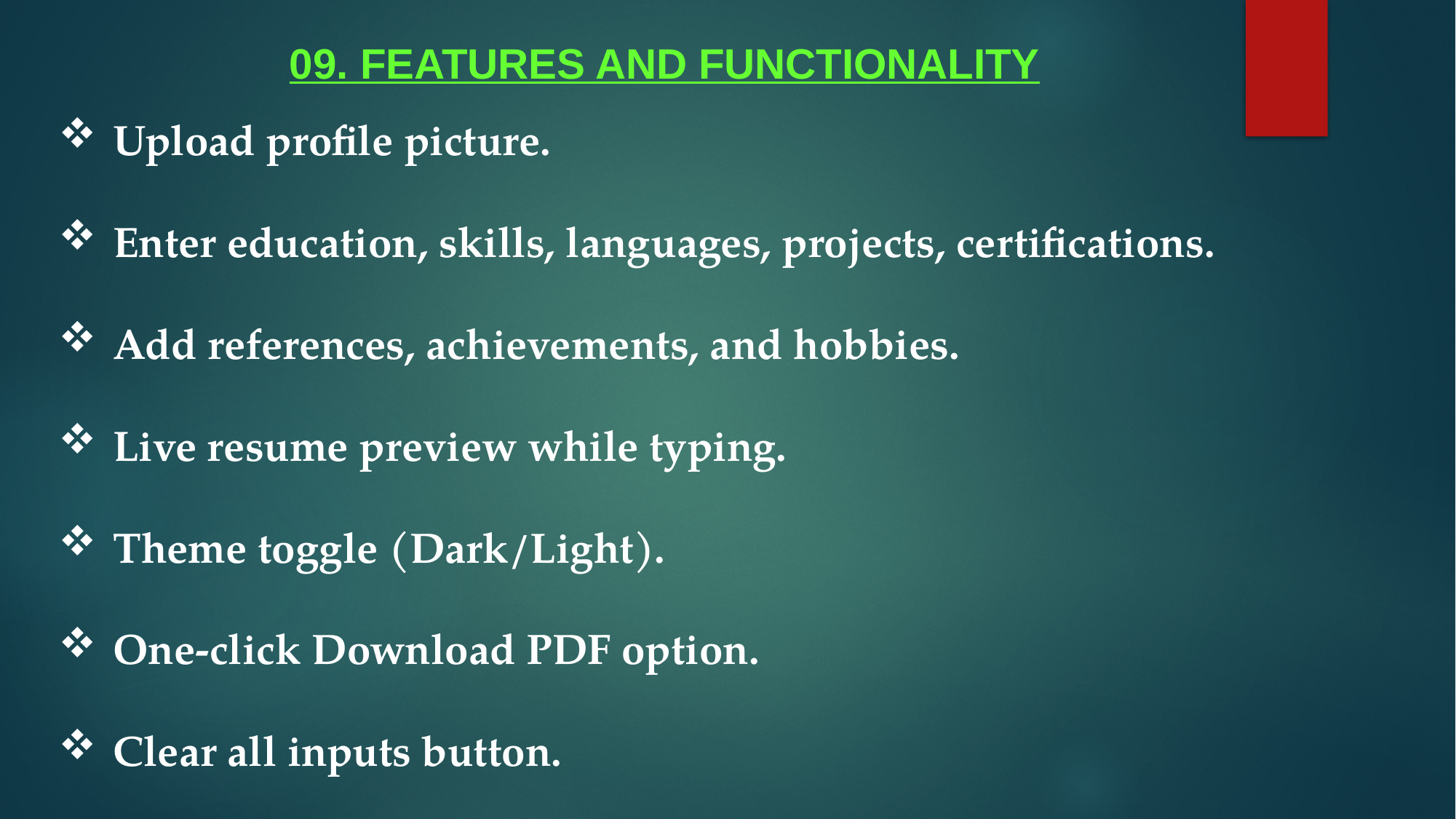

09. FEATURES AND FUNCTIONALITY
Upload profile picture.

Enter education, skills, languages, projects, certifications.

Add references, achievements, and hobbies.

Live resume preview while typing.

Theme toggle (Dark/Light).

One-click Download PDF option.

Clear all inputs button.